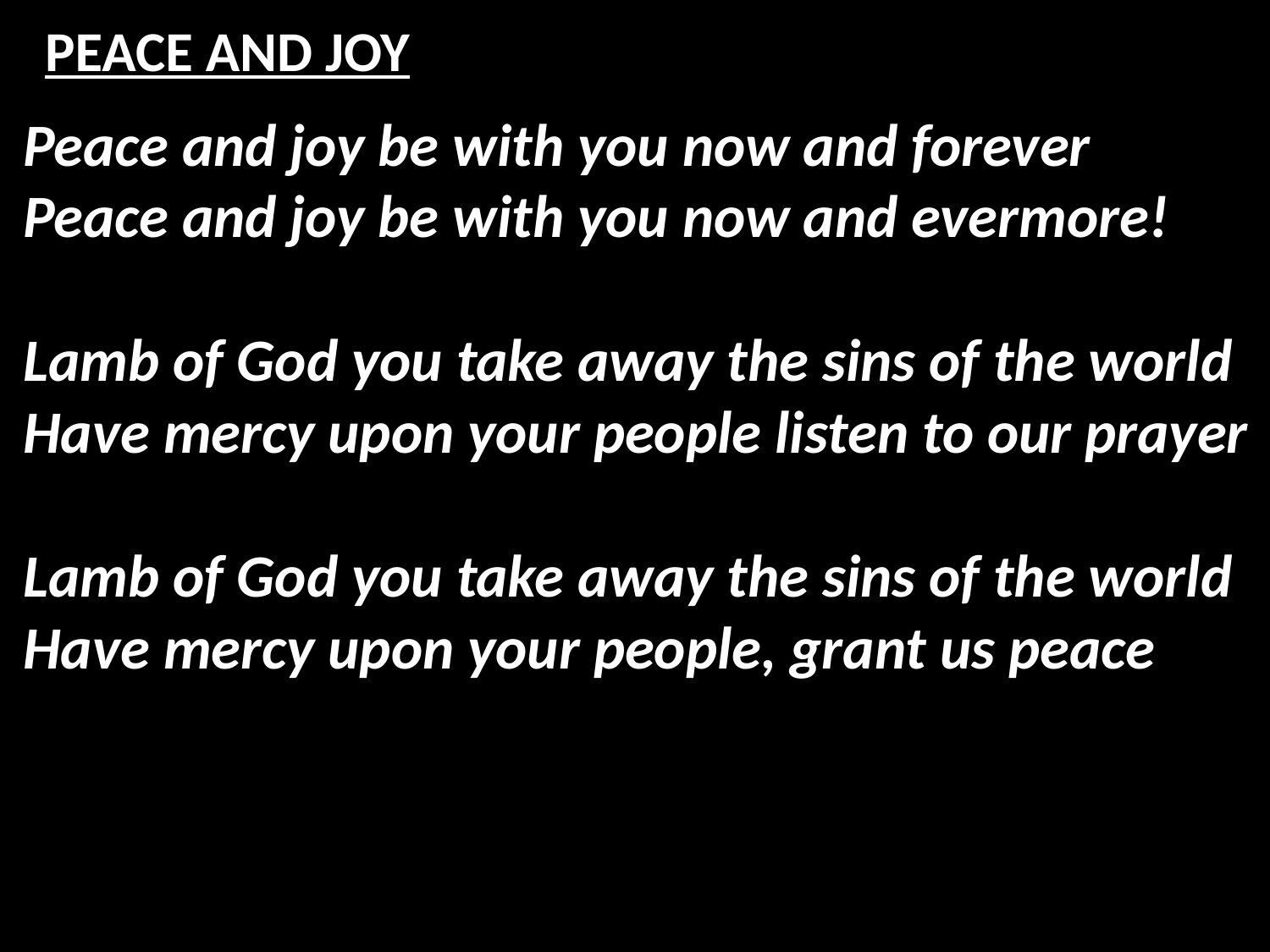

# PEACE AND JOY
Peace and joy be with you now and forever
Peace and joy be with you now and evermore!

Lamb of God you take away the sins of the world
Have mercy upon your people listen to our prayer

Lamb of God you take away the sins of the world
Have mercy upon your people, grant us peace